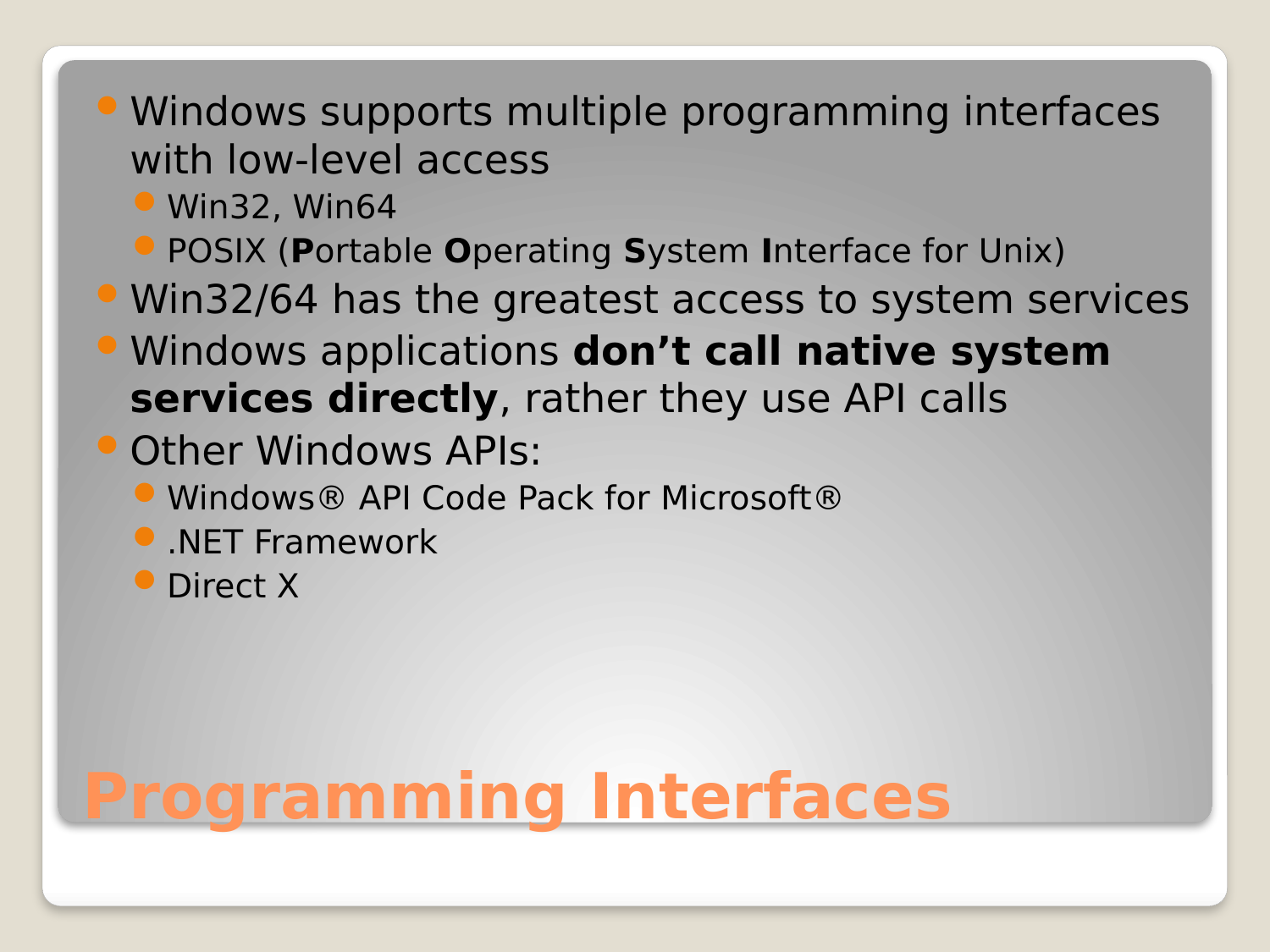

Windows supports multiple programming interfaces with low-level access
Win32, Win64
POSIX (Portable Operating System Interface for Unix)
Win32/64 has the greatest access to system services
Windows applications don’t call native system services directly, rather they use API calls
Other Windows APIs:
Windows® API Code Pack for Microsoft®
.NET Framework
Direct X
# Programming Interfaces